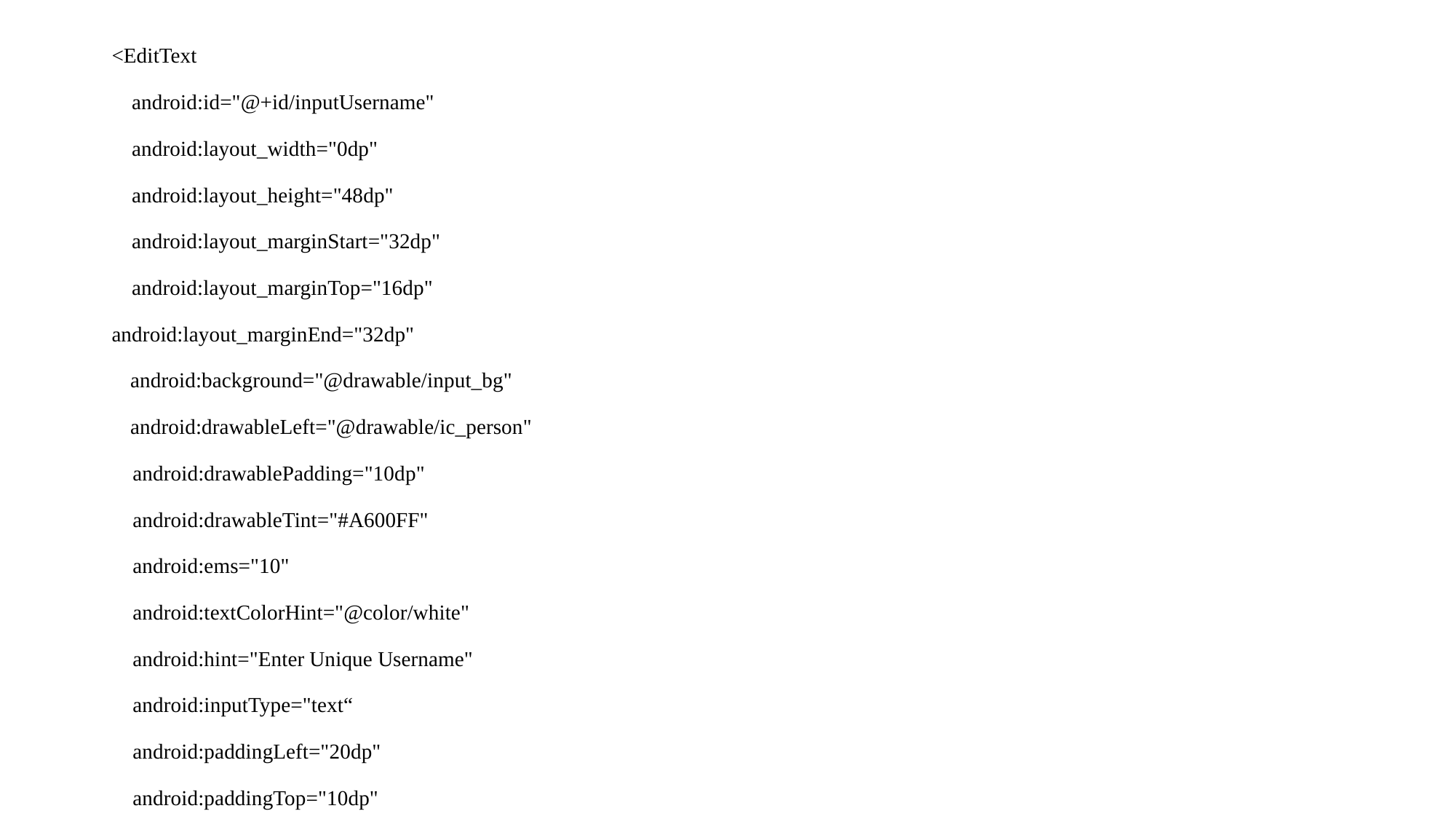

<EditText
android:id="@+id/inputUsername"
android:layout_width="0dp"
android:layout_height="48dp"
android:layout_marginStart="32dp"
android:layout_marginTop="16dp"
android:layout_marginEnd="32dp"
 android:background="@drawable/input_bg"
 android:drawableLeft="@drawable/ic_person"
    android:drawablePadding="10dp"
    android:drawableTint="#A600FF"
    android:ems="10"
    android:textColorHint="@color/white"
    android:hint="Enter Unique Username"
    android:inputType="text“
    android:paddingLeft="20dp"
    android:paddingTop="10dp"